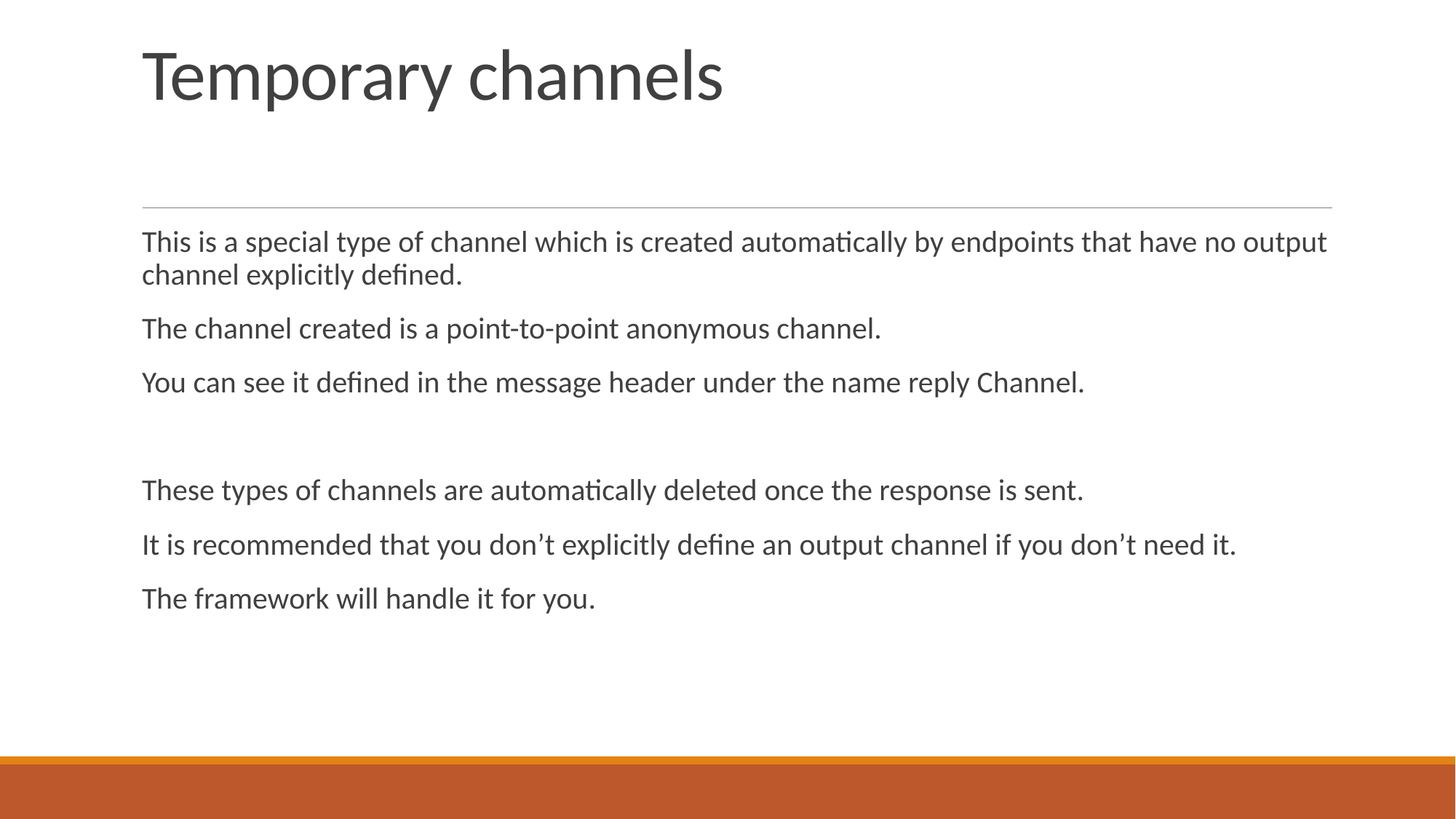

# Temporary channels
This is a special type of channel which is created automatically by endpoints that have no output channel explicitly defined.
The channel created is a point-to-point anonymous channel.
You can see it defined in the message header under the name reply Channel.

These types of channels are automatically deleted once the response is sent.
It is recommended that you don’t explicitly define an output channel if you don’t need it.
The framework will handle it for you.